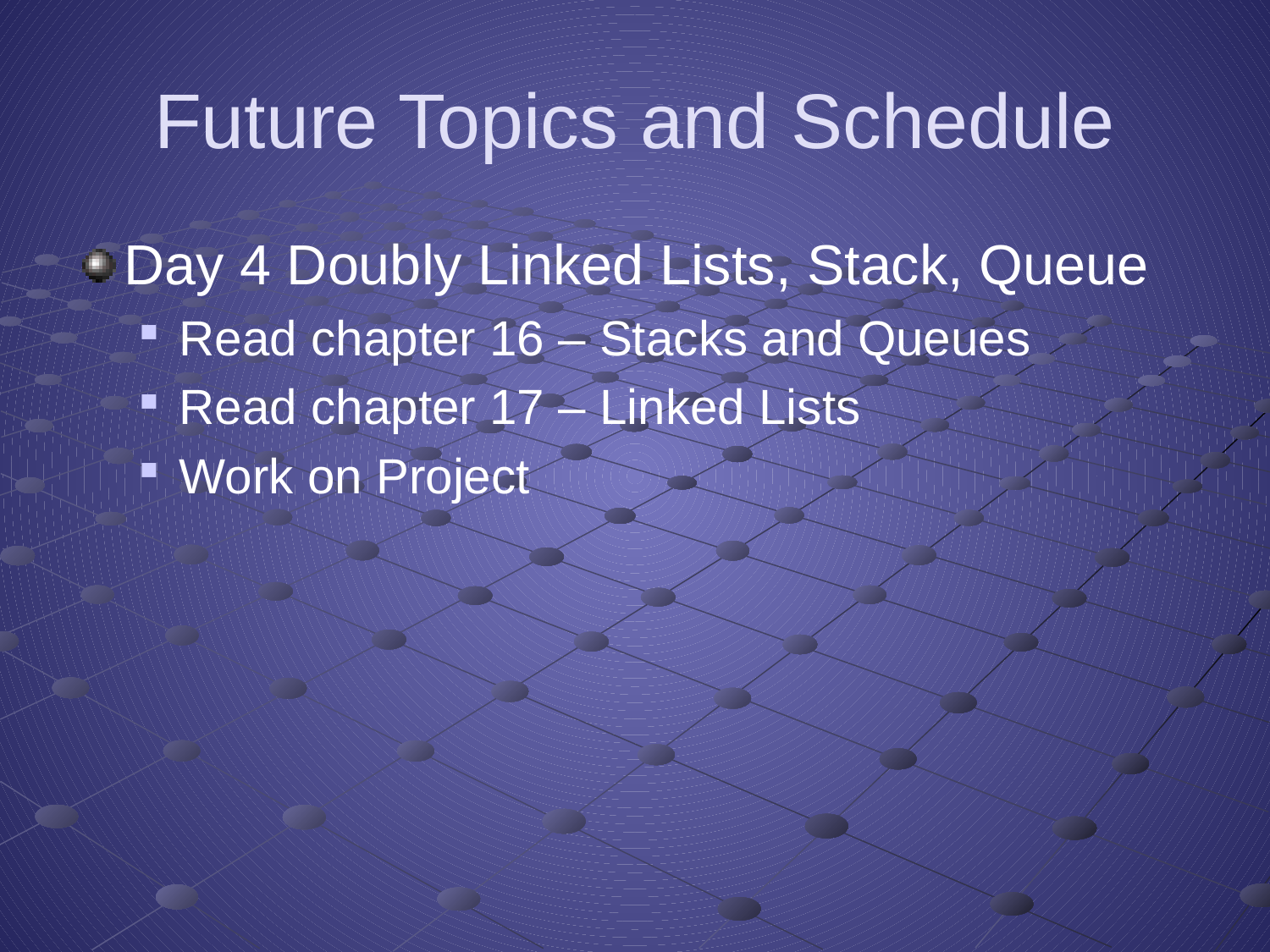

# Future Topics and Schedule
Day 4 Doubly Linked Lists, Stack, Queue
Read chapter 16 – Stacks and Queues
Read chapter 17 – Linked Lists
Work on Project